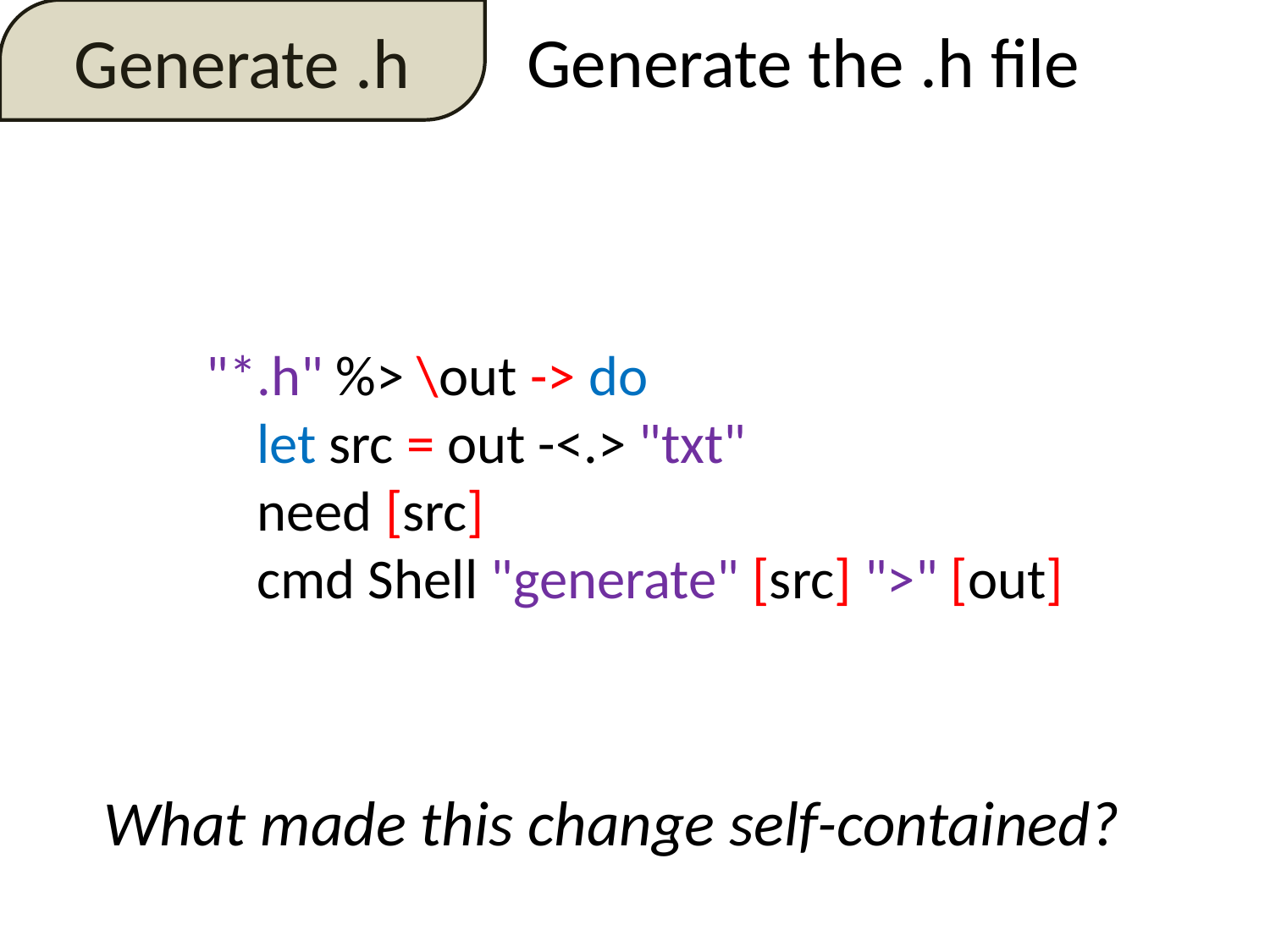

Generate .h
Generate the .h file
"*.h" %> \out -> do
    let src = out -<.> "txt"
    need [src]
    cmd Shell "generate" [src] ">" [out]
What made this change self-contained?